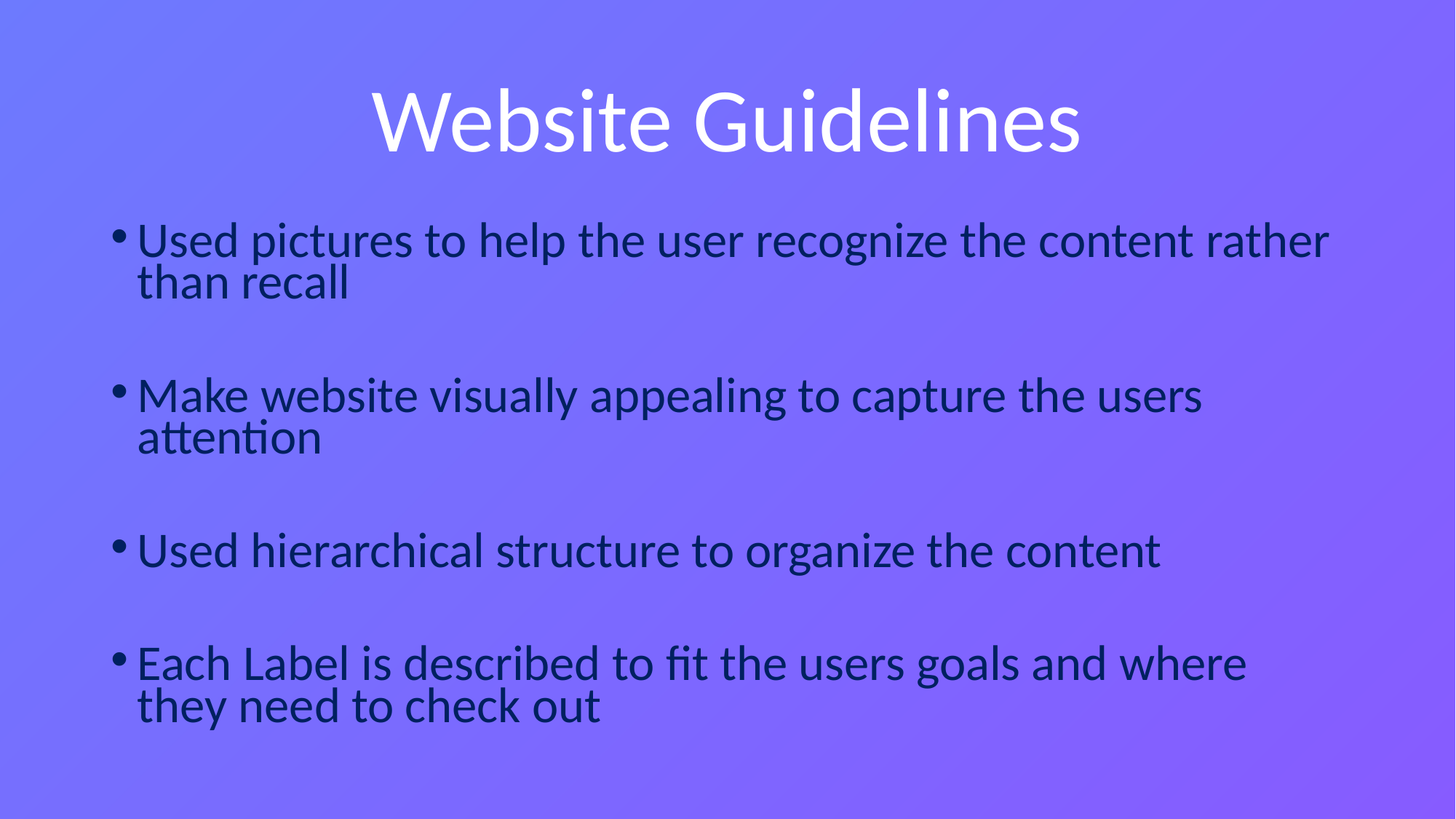

# Website Guidelines
Used pictures to help the user recognize the content rather than recall

Make website visually appealing to capture the users attention

Used hierarchical structure to organize the content

Each Label is described to fit the users goals and where they need to check out